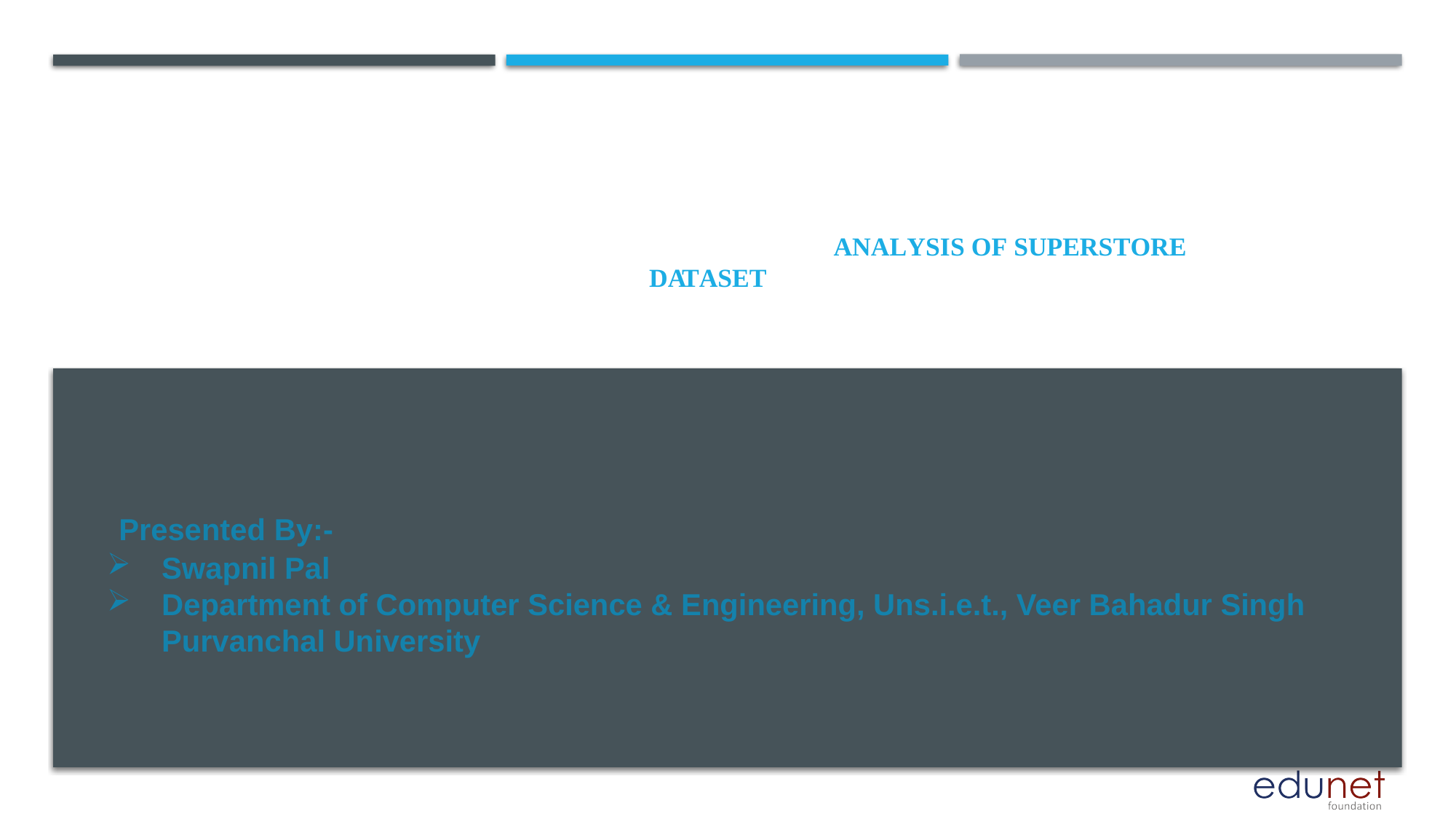

# ANALYSIS OF SUPERSTORE DATASET
 Presented By:-
Swapnil Pal
Department of Computer Science & Engineering, Uns.i.e.t., Veer Bahadur Singh Purvanchal University